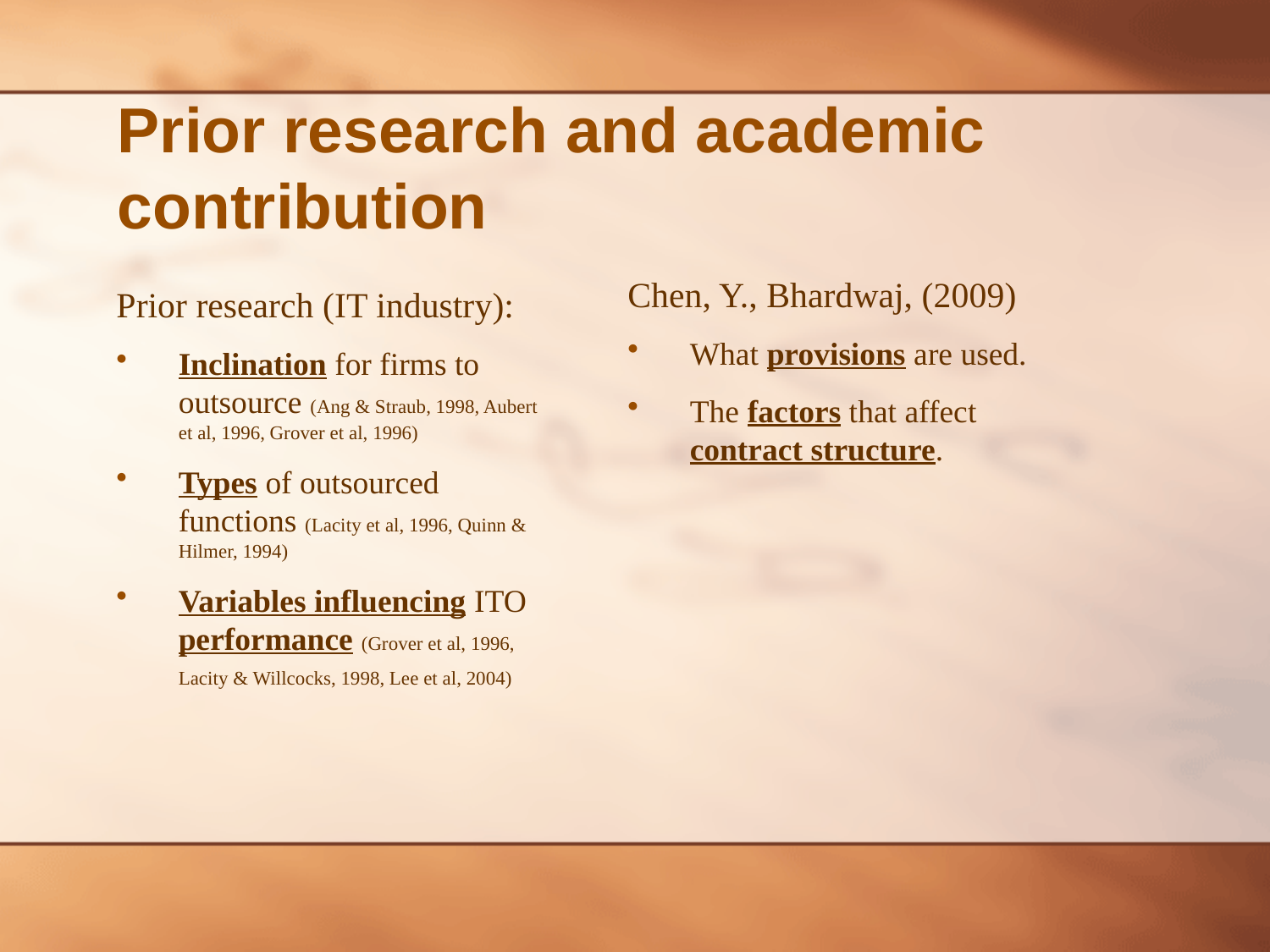

# Prior research and academic contribution
Chen, Y., Bhardwaj, (2009)
What provisions are used.
The factors that affect contract structure.
Prior research (IT industry):
Inclination for firms to outsource (Ang & Straub, 1998, Aubert et al, 1996, Grover et al, 1996)
Types of outsourced functions (Lacity et al, 1996, Quinn & Hilmer, 1994)
Variables influencing ITO performance (Grover et al, 1996, Lacity & Willcocks, 1998, Lee et al, 2004)